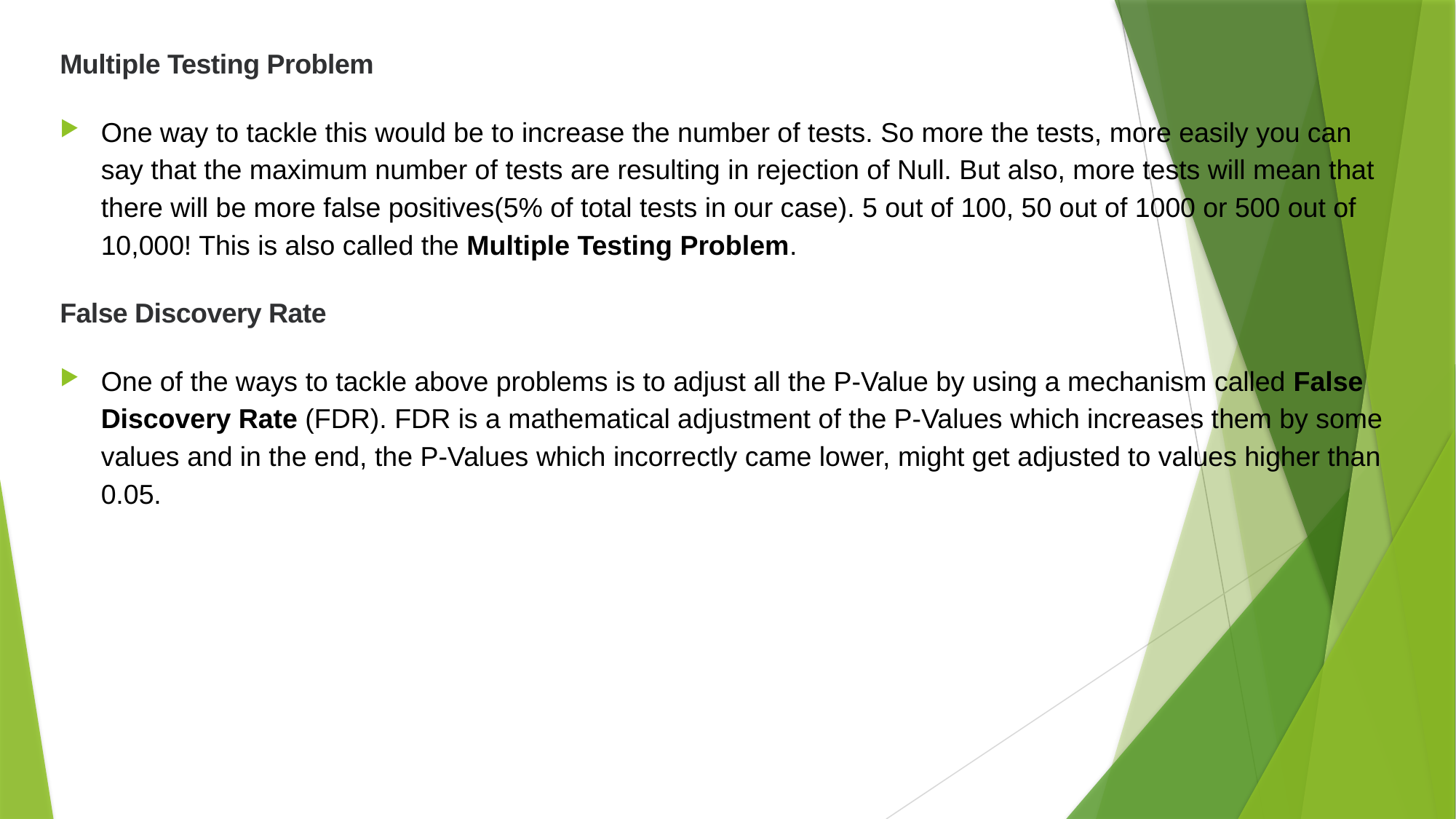

Multiple Testing Problem
One way to tackle this would be to increase the number of tests. So more the tests, more easily you can say that the maximum number of tests are resulting in rejection of Null. But also, more tests will mean that there will be more false positives(5% of total tests in our case). 5 out of 100, 50 out of 1000 or 500 out of 10,000! This is also called the Multiple Testing Problem.
False Discovery Rate
One of the ways to tackle above problems is to adjust all the P-Value by using a mechanism called False Discovery Rate (FDR). FDR is a mathematical adjustment of the P-Values which increases them by some values and in the end, the P-Values which incorrectly came lower, might get adjusted to values higher than 0.05.